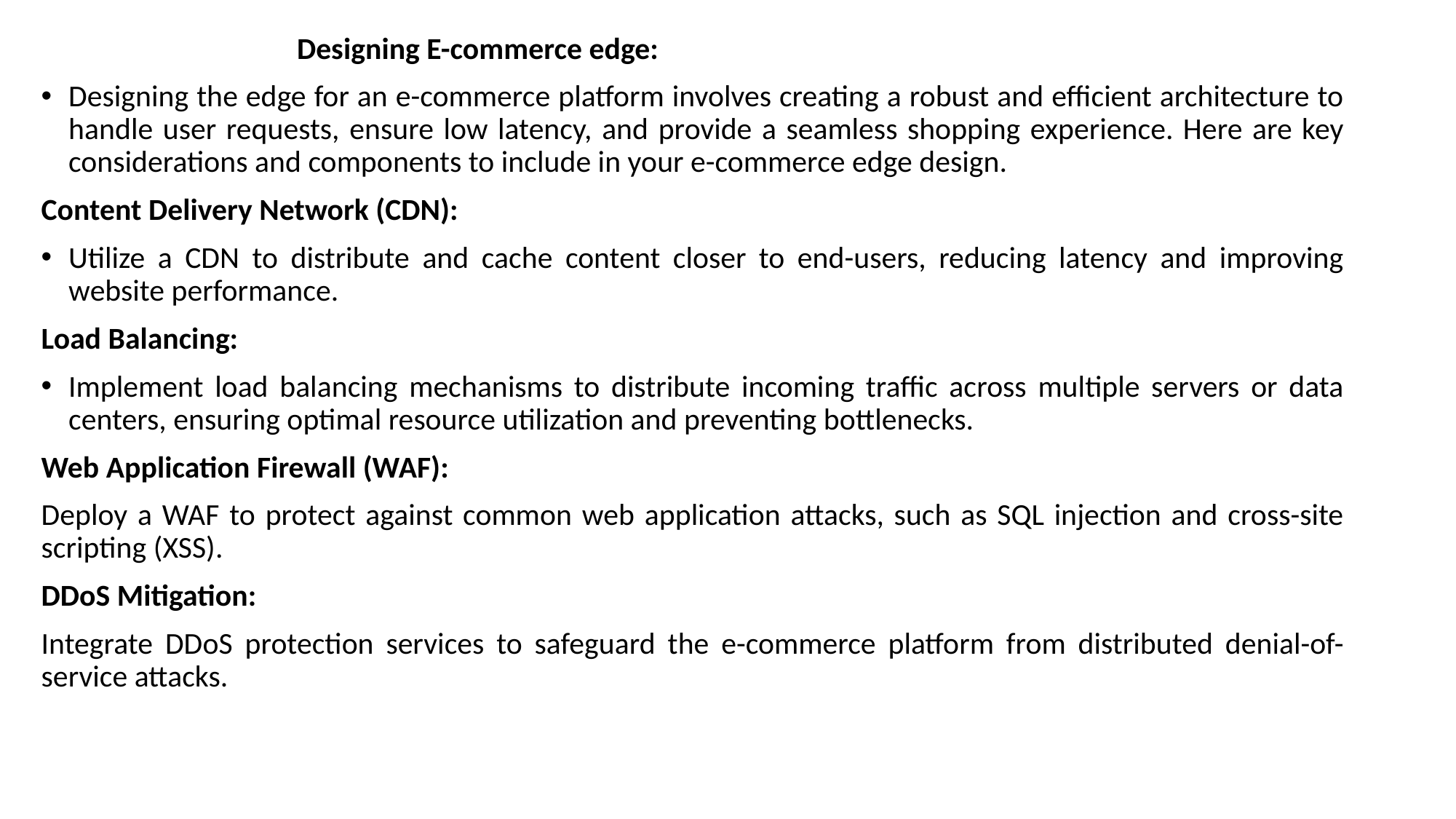

Designing E-commerce edge:
Designing the edge for an e-commerce platform involves creating a robust and efficient architecture to handle user requests, ensure low latency, and provide a seamless shopping experience. Here are key considerations and components to include in your e-commerce edge design.
Content Delivery Network (CDN):
Utilize a CDN to distribute and cache content closer to end-users, reducing latency and improving website performance.
Load Balancing:
Implement load balancing mechanisms to distribute incoming traffic across multiple servers or data centers, ensuring optimal resource utilization and preventing bottlenecks.
Web Application Firewall (WAF):
Deploy a WAF to protect against common web application attacks, such as SQL injection and cross-site scripting (XSS).
DDoS Mitigation:
Integrate DDoS protection services to safeguard the e-commerce platform from distributed denial-of-service attacks.